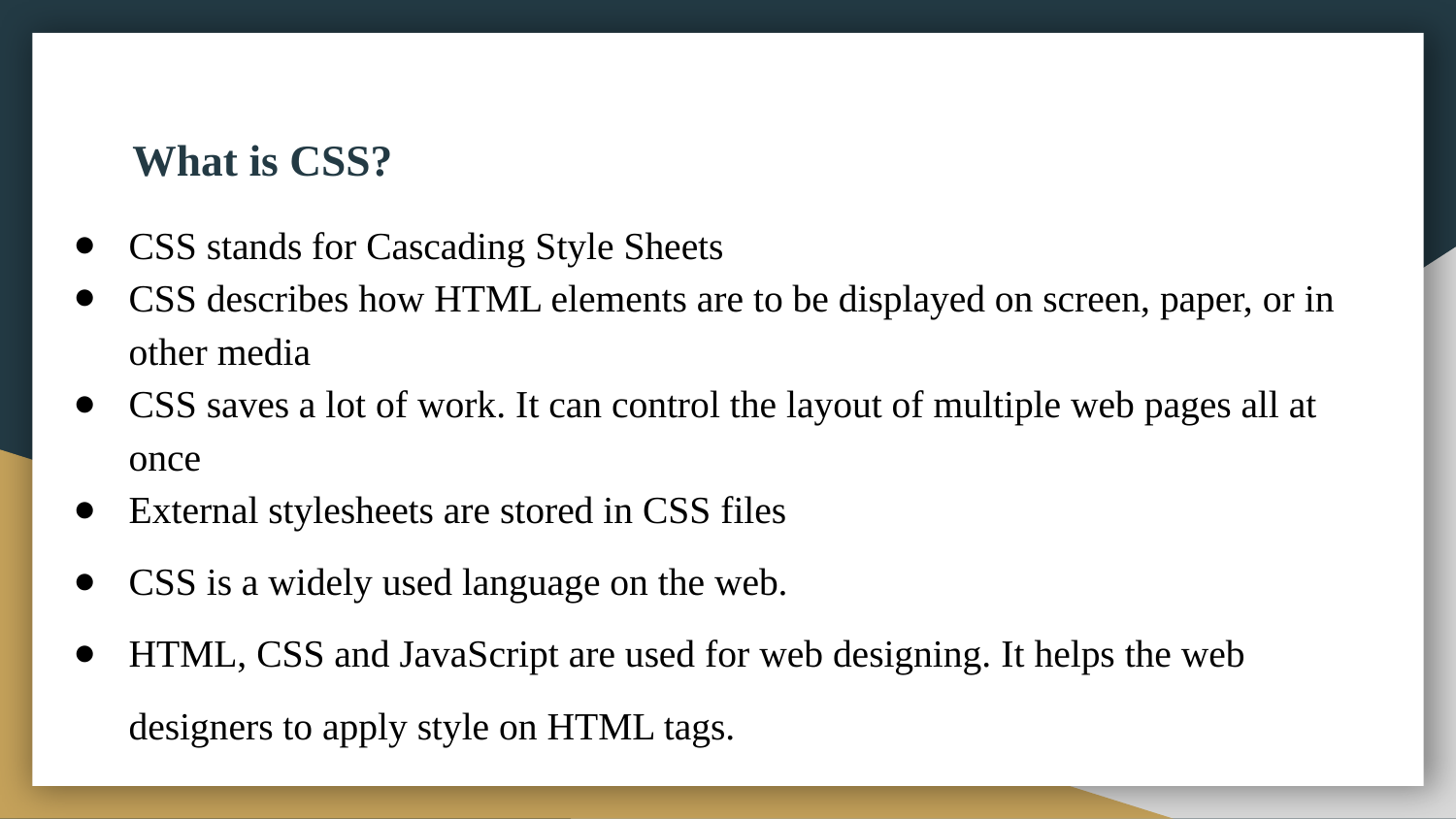

# What is CSS?
CSS stands for Cascading Style Sheets
CSS describes how HTML elements are to be displayed on screen, paper, or in other media
CSS saves a lot of work. It can control the layout of multiple web pages all at once
External stylesheets are stored in CSS files
CSS is a widely used language on the web.
HTML, CSS and JavaScript are used for web designing. It helps the web designers to apply style on HTML tags.